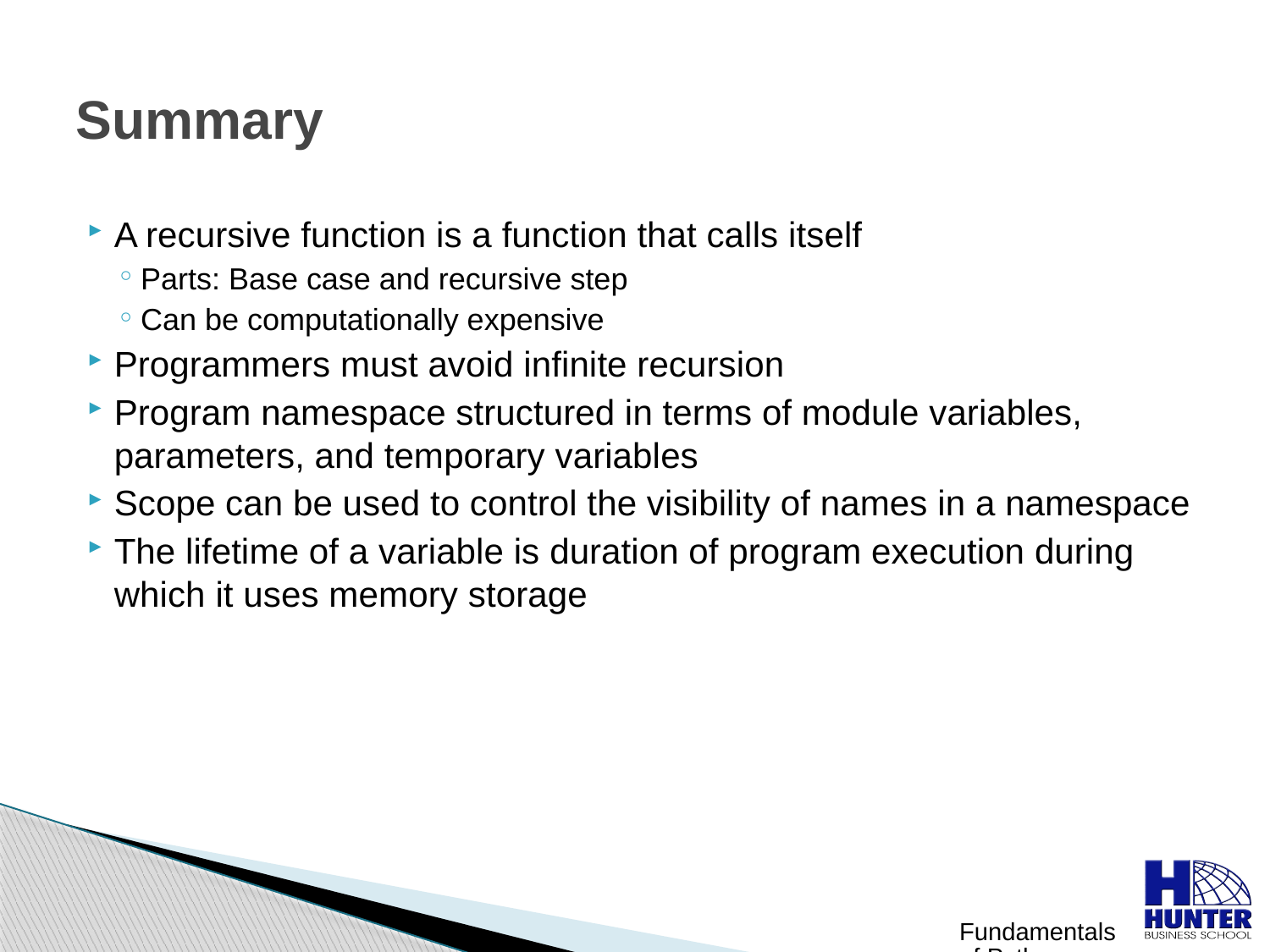

# Summary
A recursive function is a function that calls itself
Parts: Base case and recursive step
Can be computationally expensive
Programmers must avoid infinite recursion
Program namespace structured in terms of module variables, parameters, and temporary variables
Scope can be used to control the visibility of names in a namespace
The lifetime of a variable is duration of program execution during which it uses memory storage
Fundamentals of Python